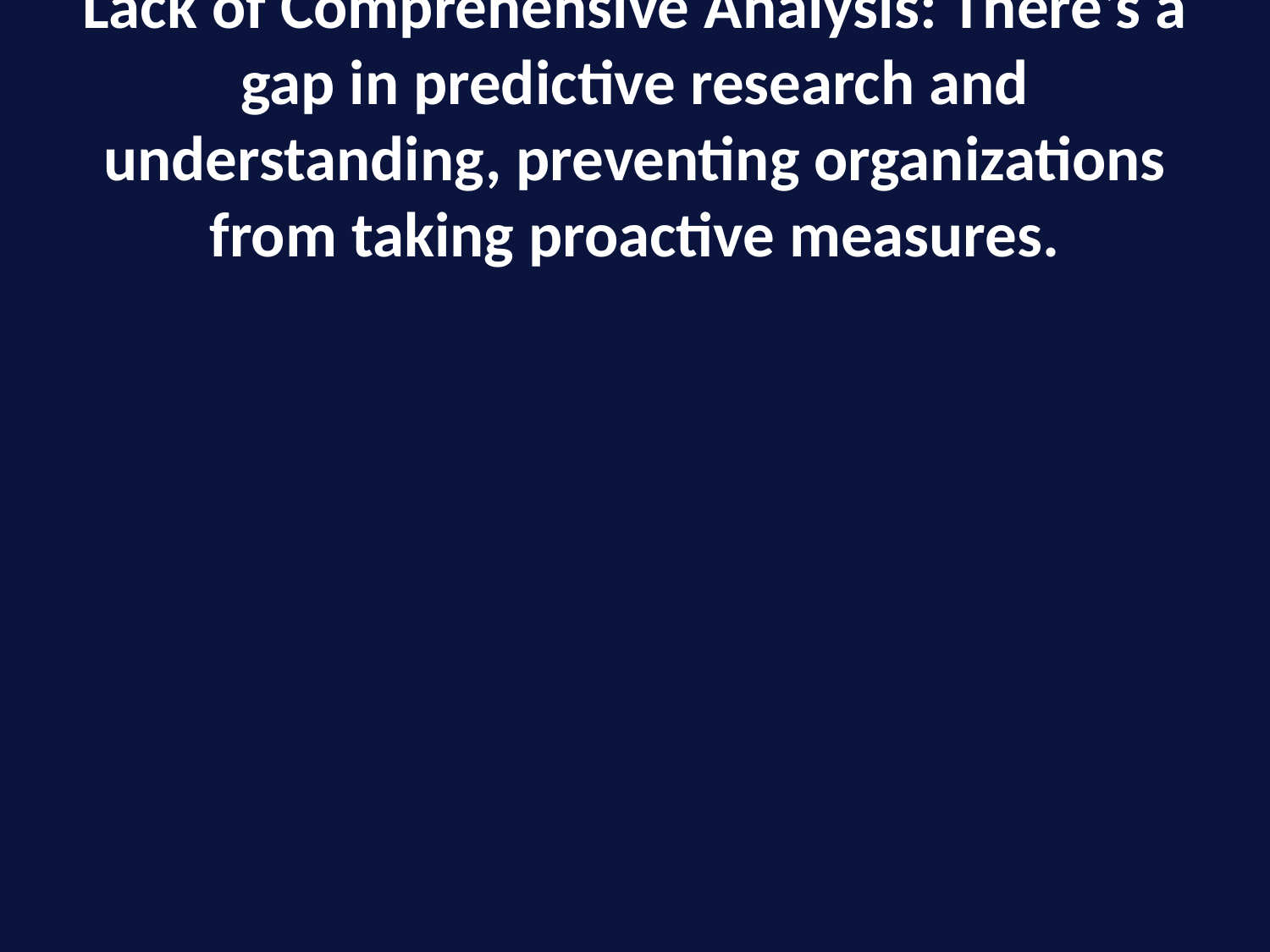

# Lack of Comprehensive Analysis: There’s a gap in predictive research and understanding, preventing organizations from taking proactive measures.